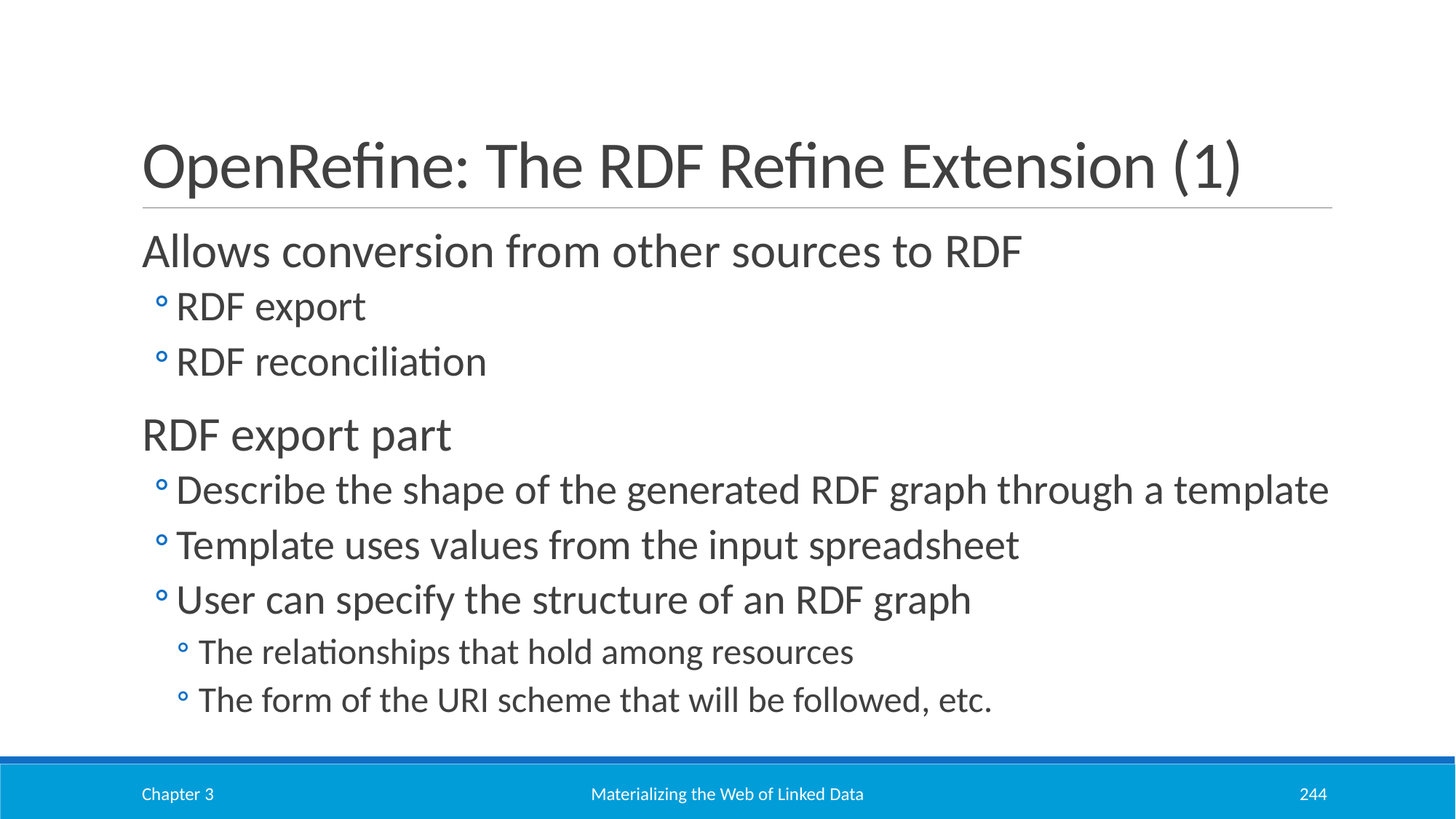

# OpenRefine: The RDF Refine Extension (1)
Allows conversion from other sources to RDF
RDF export
RDF reconciliation
RDF export part
Describe the shape of the generated RDF graph through a template
Template uses values from the input spreadsheet
User can specify the structure of an RDF graph
The relationships that hold among resources
The form of the URI scheme that will be followed, etc.
Chapter 3
Materializing the Web of Linked Data
244